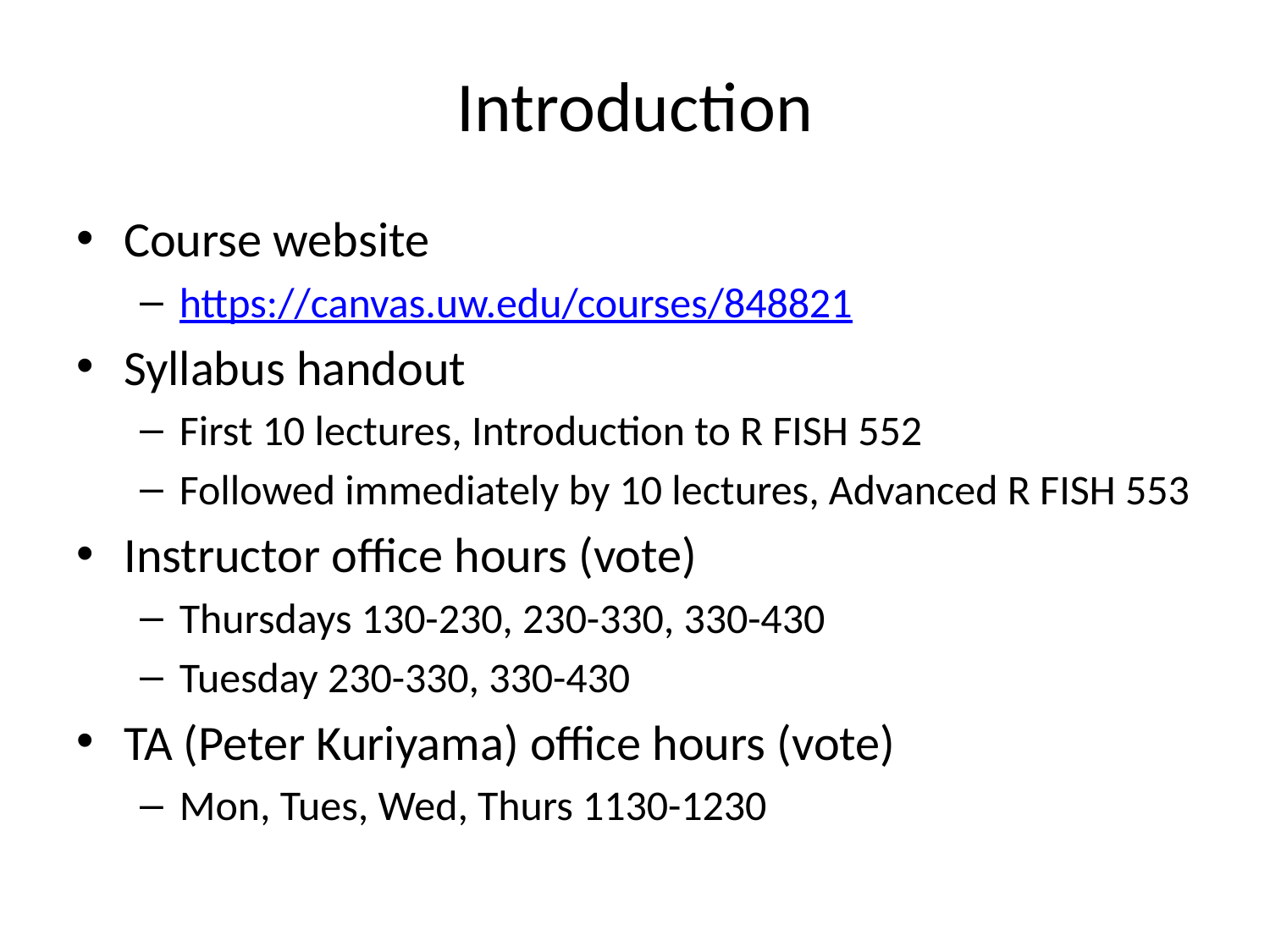

# Introduction
Course website
https://canvas.uw.edu/courses/848821
Syllabus handout
First 10 lectures, Introduction to R FISH 552
Followed immediately by 10 lectures, Advanced R FISH 553
Instructor office hours (vote)
Thursdays 130-230, 230-330, 330-430
Tuesday 230-330, 330-430
TA (Peter Kuriyama) office hours (vote)
Mon, Tues, Wed, Thurs 1130-1230